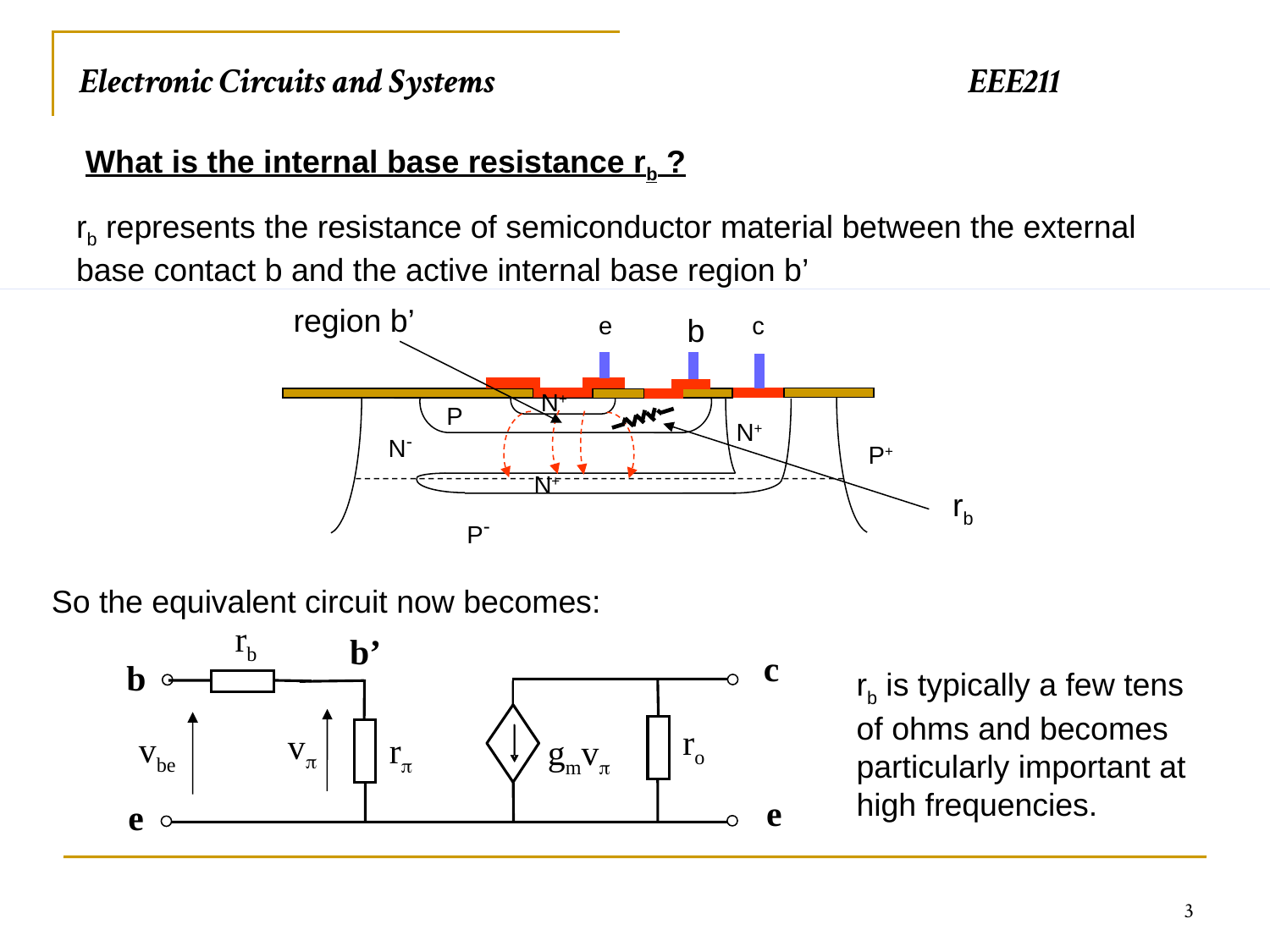

Electronic Circuits and Systems			   	EEE211
What is the internal base resistance rb ?
rb represents the resistance of semiconductor material between the external base contact b and the active internal base region b’

region b’
e
c
b

N+

P

N+

N-

P+
N+

rb

P-
So the equivalent circuit now becomes:

rb
b’
c
b

ro
vπ

vbe
rπ
gmvπ

e
e

rb is typically a few tens of ohms and becomes particularly important at high frequencies.
3